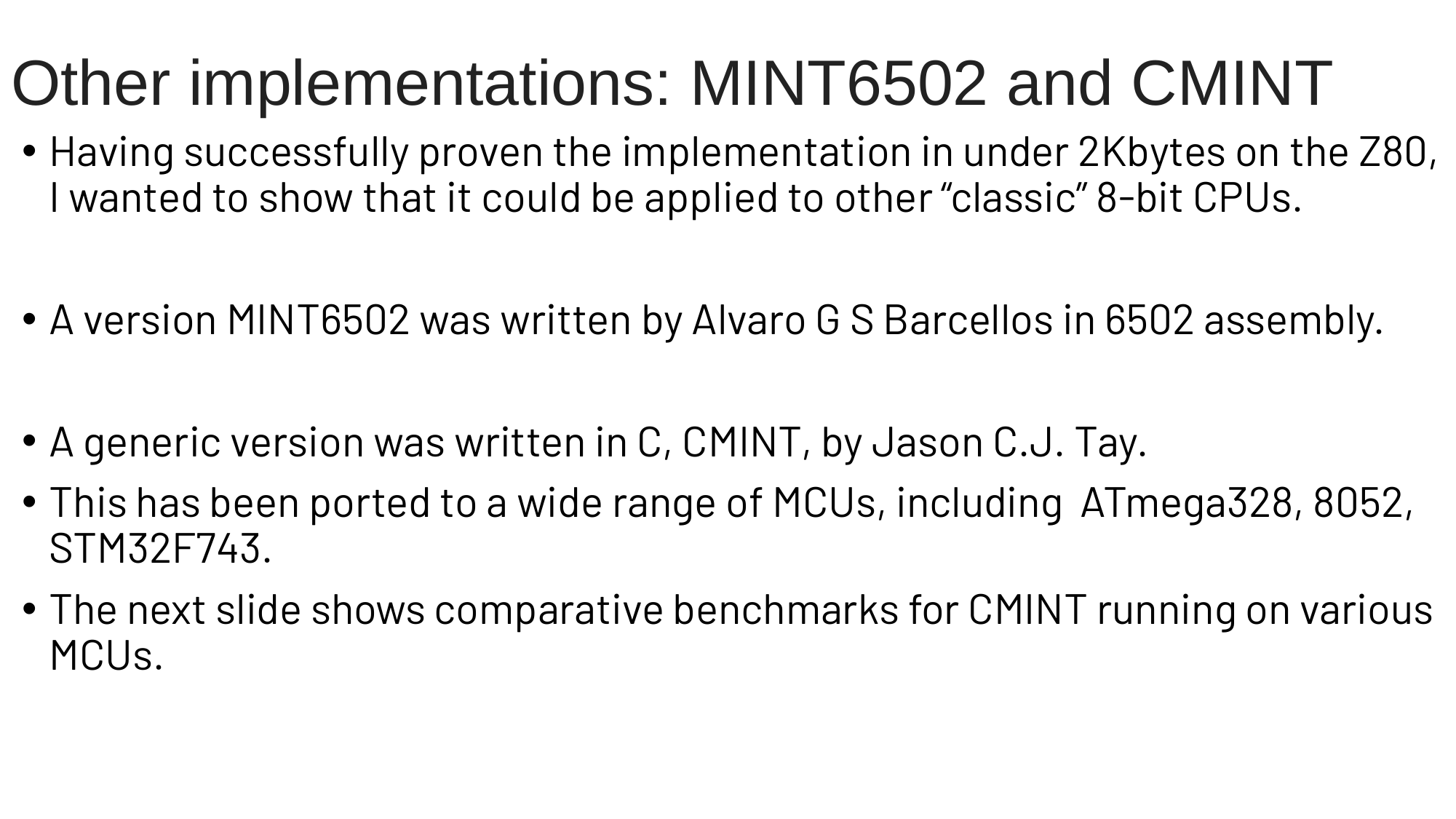

# Other implementations: MINT6502 and CMINT
Having successfully proven the implementation in under 2Kbytes on the Z80, I wanted to show that it could be applied to other “classic” 8-bit CPUs.

A version MINT6502 was written by Alvaro G S Barcellos in 6502 assembly.

A generic version was written in C, CMINT, by Jason C.J. Tay.
This has been ported to a wide range of MCUs, including  ATmega328, 8052, STM32F743.
The next slide shows comparative benchmarks for CMINT running on various MCUs.